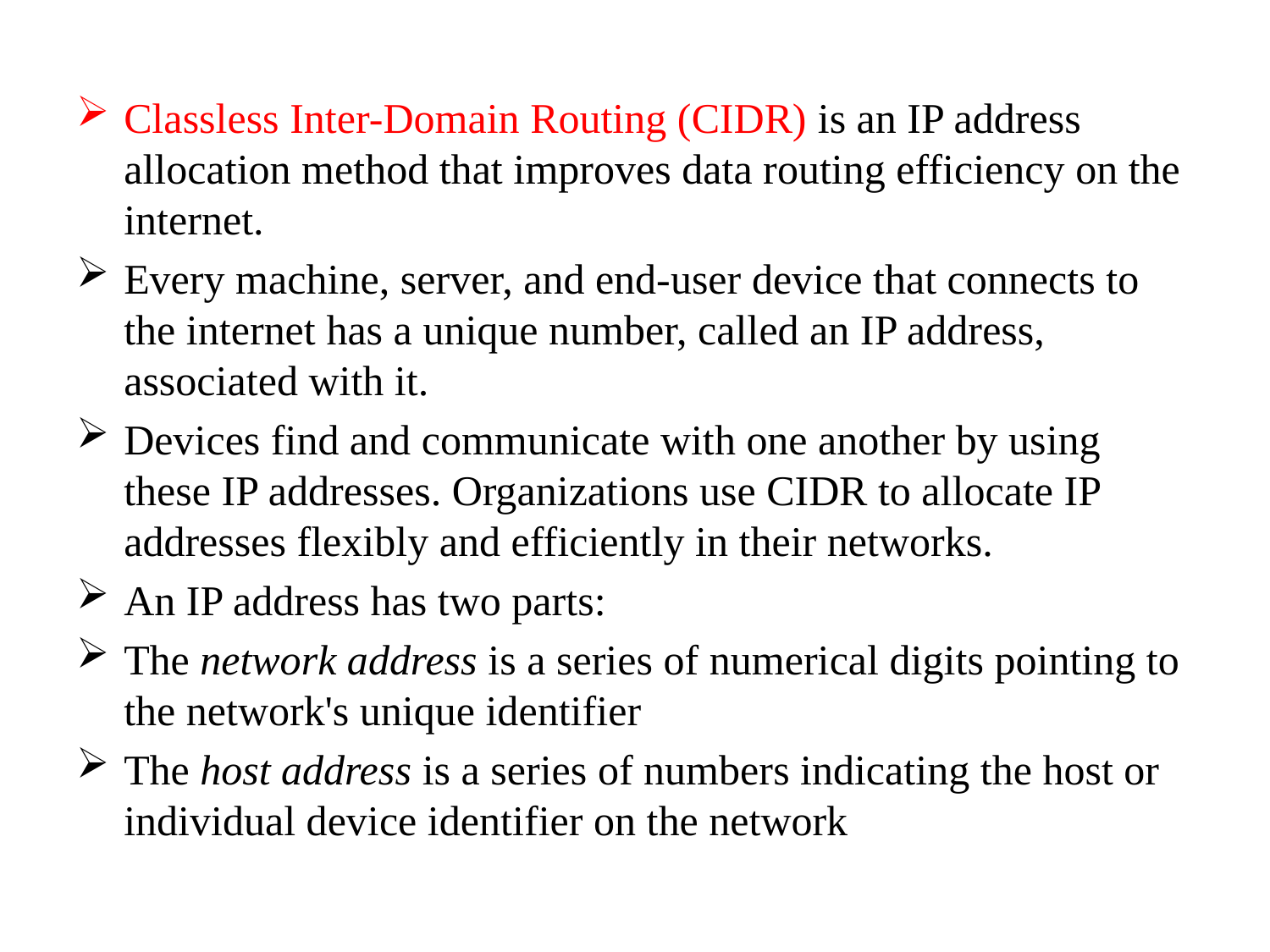

Classless Inter-Domain Routing (CIDR) is an IP address allocation method that improves data routing efficiency on the internet.
Every machine, server, and end-user device that connects to the internet has a unique number, called an IP address, associated with it.
Devices find and communicate with one another by using these IP addresses. Organizations use CIDR to allocate IP addresses flexibly and efficiently in their networks.
An IP address has two parts:
The network address is a series of numerical digits pointing to the network's unique identifier
The host address is a series of numbers indicating the host or individual device identifier on the network